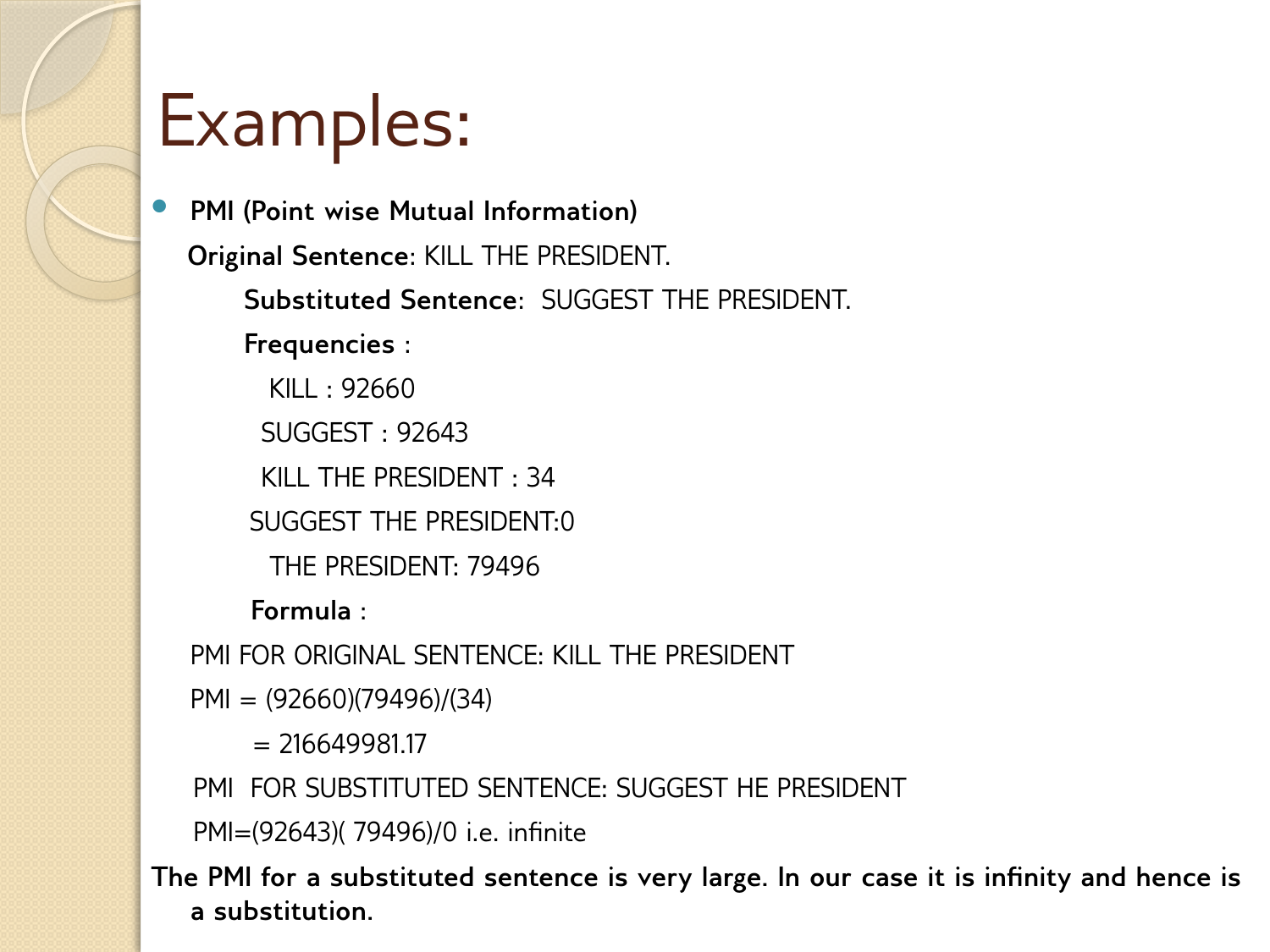

# Examples:
PMI (Point wise Mutual Information)
    Original Sentence: KILL THE PRESIDENT.
           Substituted Sentence:  SUGGEST THE PRESIDENT.
           Frequencies :
             KILL : 92660
             SUGGEST : 92643
             KILL THE PRESIDENT : 34
    	       SUGGEST THE PRESIDENT:0
              THE PRESIDENT: 79496
           Formula :
	PMI FOR ORIGINAL SENTENCE: KILL THE PRESIDENT
  	PMI = (92660)(79496)/(34)
            = 216649981.17
     PMI  FOR SUBSTITUTED SENTENCE: SUGGEST HE PRESIDENT
     PMI=(92643)( 79496)/0 i.e. infinite
The PMI for a substituted sentence is very large. In our case it is infinity and hence is a substitution.